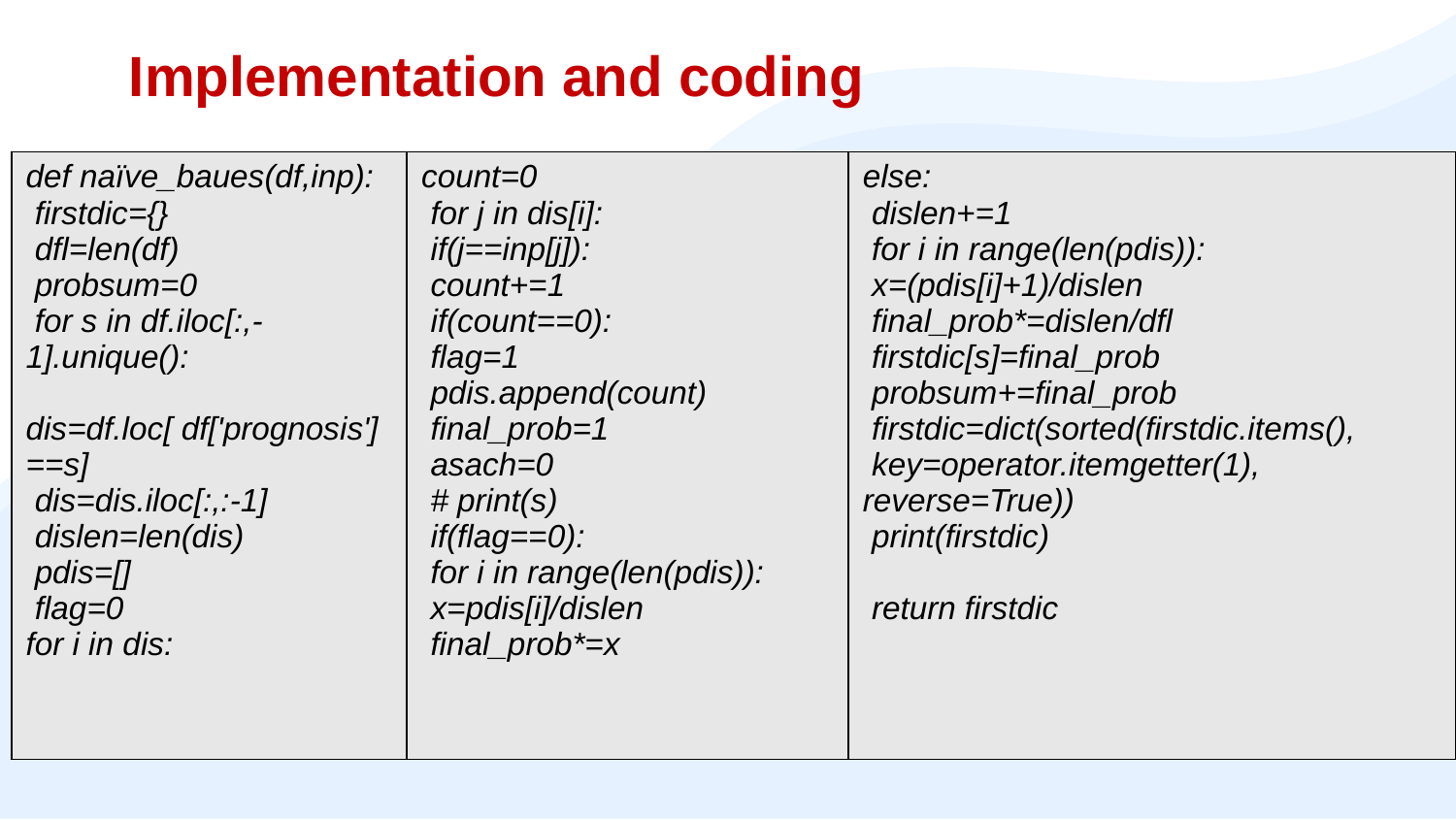

# Implementation and coding
| def naïve\_baues(df,inp): firstdic={} dfl=len(df) probsum=0 for s in df.iloc[:,-1].unique(): dis=df.loc[ df['prognosis']==s] dis=dis.iloc[:,:-1] dislen=len(dis) pdis=[] flag=0 for i in dis: | count=0 for j in dis[i]: if(j==inp[j]): count+=1 if(count==0): flag=1 pdis.append(count) final\_prob=1 asach=0 # print(s) if(flag==0): for i in range(len(pdis)): x=pdis[i]/dislen final\_prob\*=x | else: dislen+=1 for i in range(len(pdis)): x=(pdis[i]+1)/dislen final\_prob\*=dislen/dfl firstdic[s]=final\_prob probsum+=final\_prob firstdic=dict(sorted(firstdic.items(), key=operator.itemgetter(1), reverse=True)) print(firstdic) return firstdic |
| --- | --- | --- |